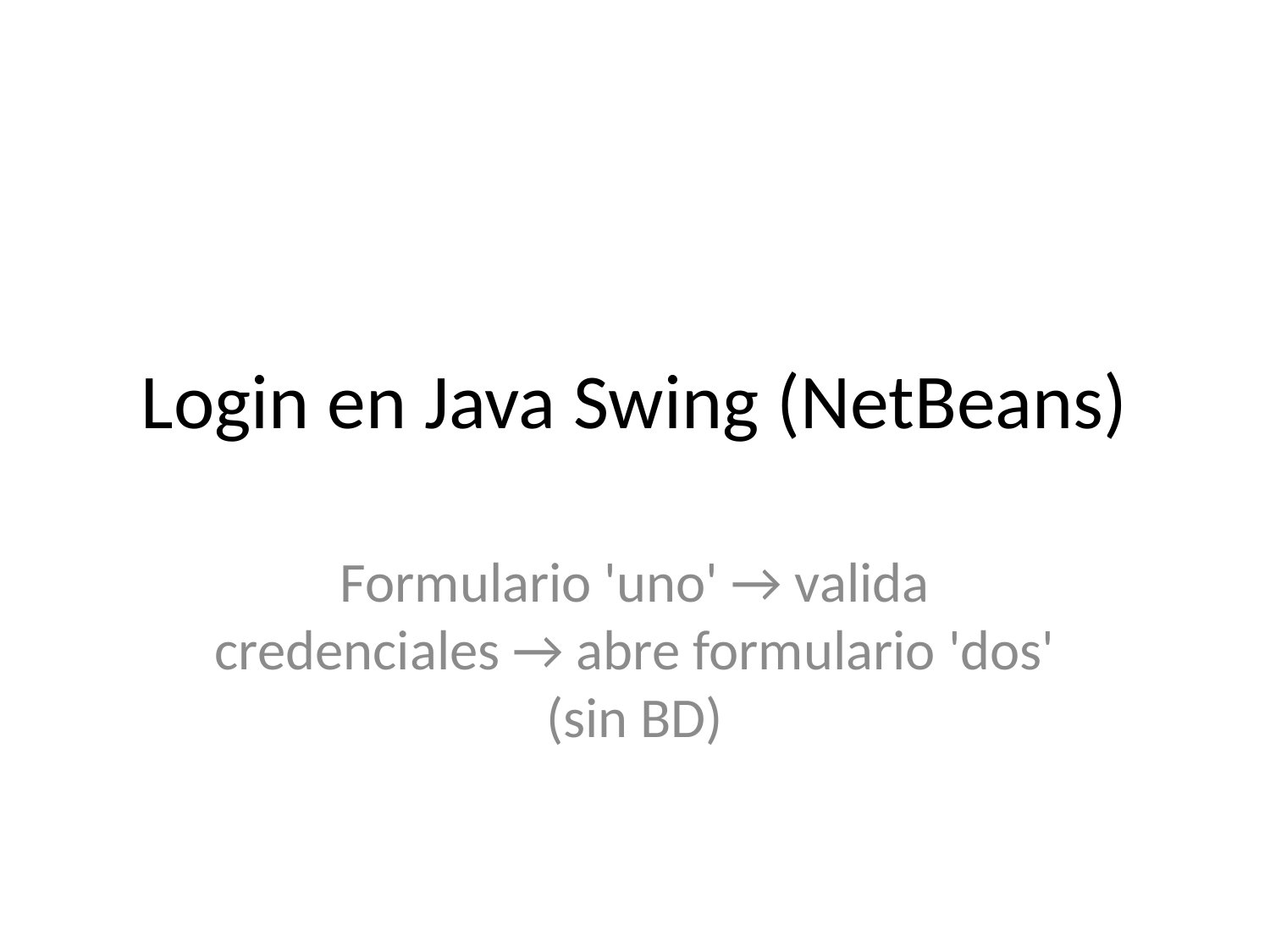

# Login en Java Swing (NetBeans)
Formulario 'uno' → valida credenciales → abre formulario 'dos' (sin BD)